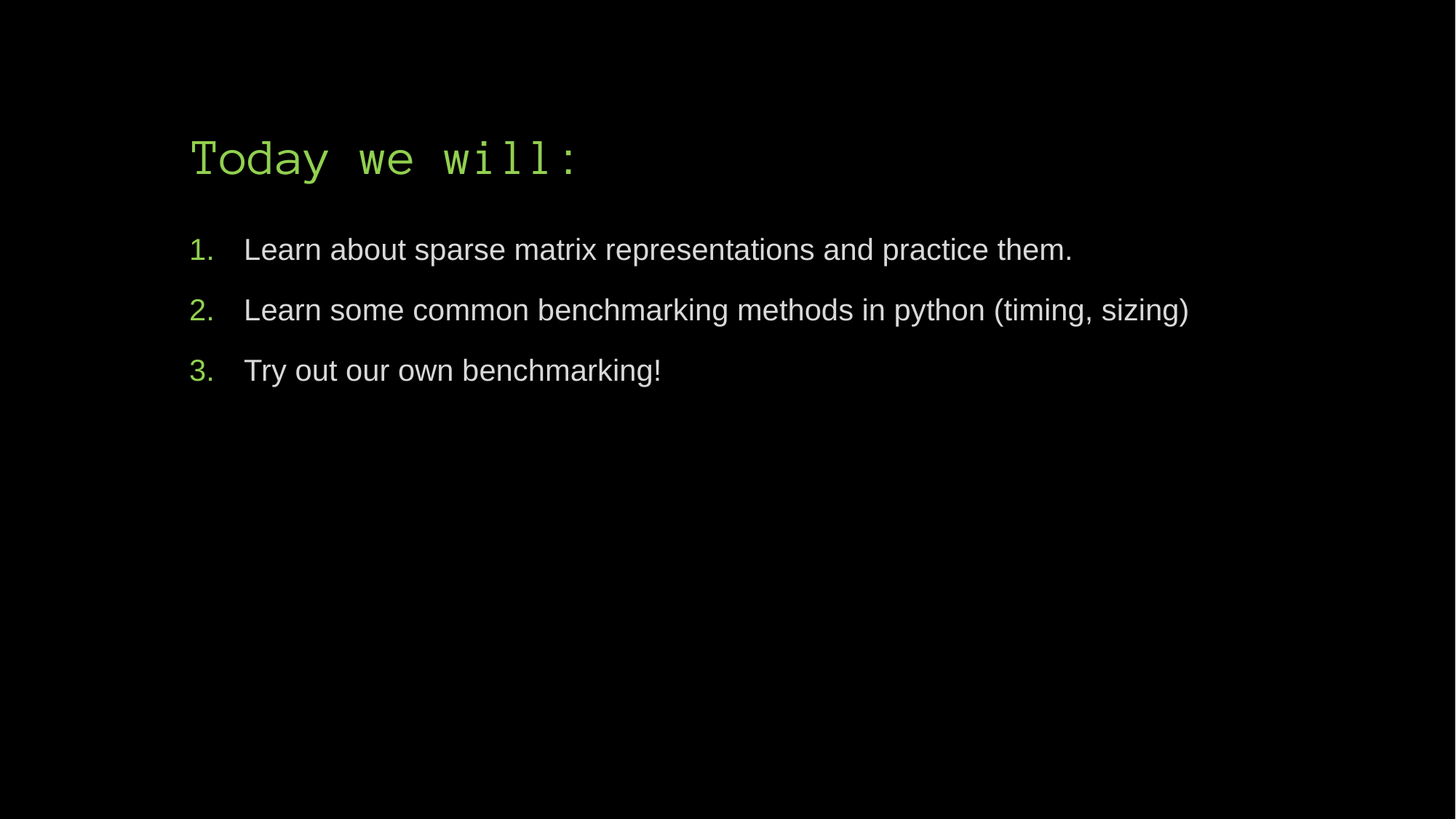

# Today we will:
Learn about sparse matrix representations and practice them.
Learn some common benchmarking methods in python (timing, sizing)
Try out our own benchmarking!